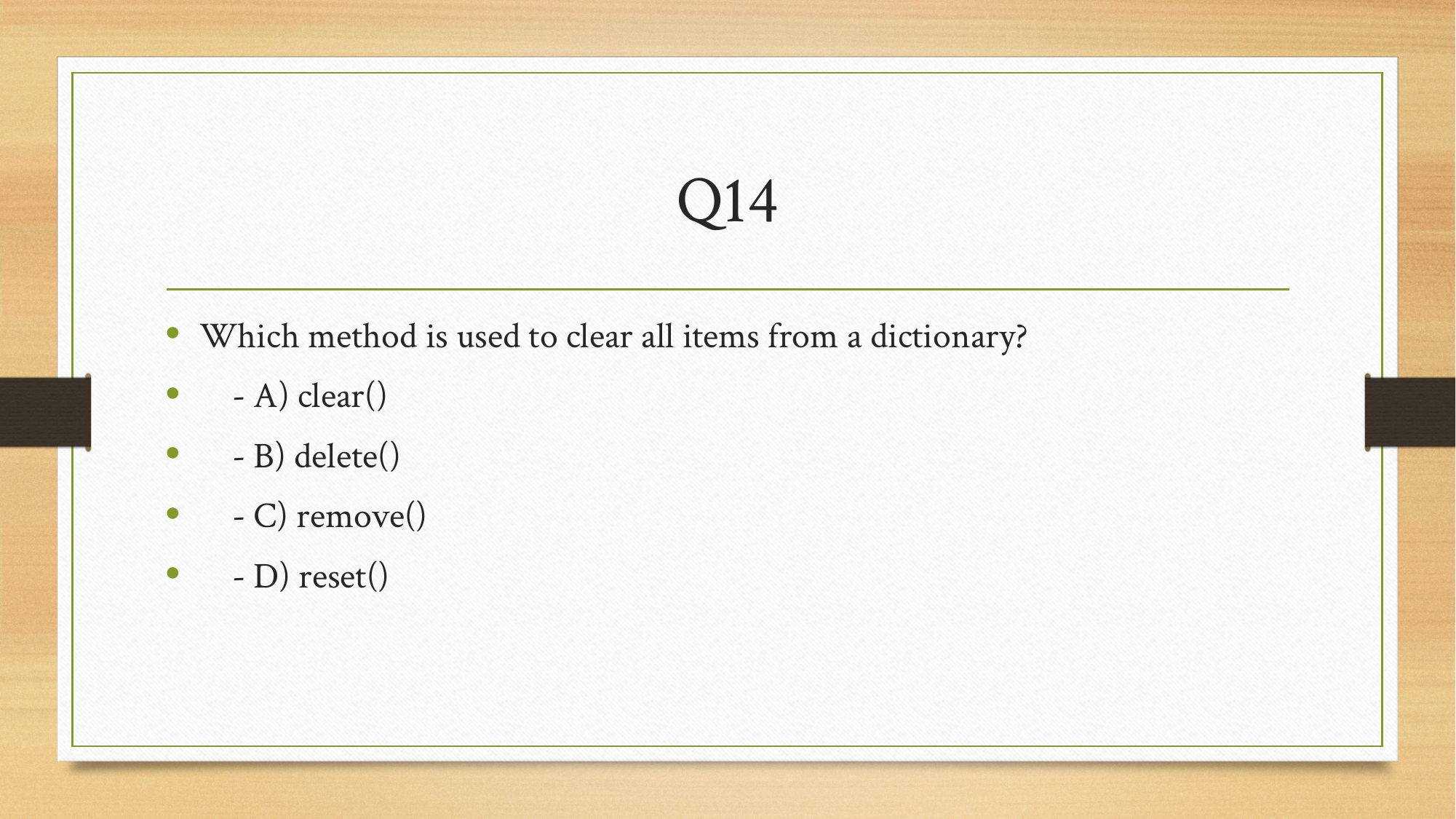

# Q14
Which method is used to clear all items from a dictionary?
    - A) clear()
    - B) delete()
    - C) remove()
    - D) reset()